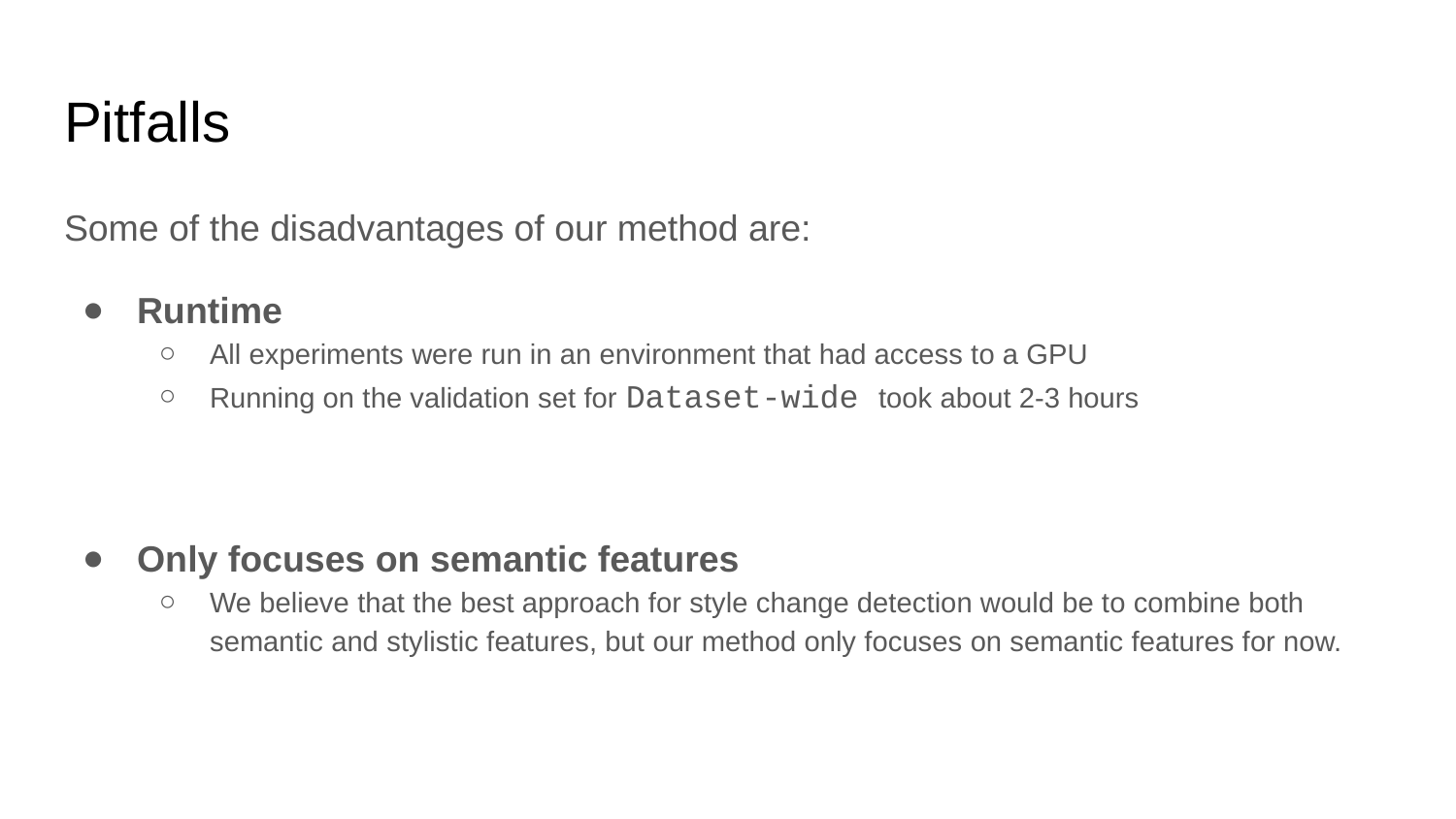

# Pitfalls
Some of the disadvantages of our method are:
Runtime
All experiments were run in an environment that had access to a GPU
Running on the validation set for Dataset-wide took about 2-3 hours

Only focuses on semantic features
We believe that the best approach for style change detection would be to combine both semantic and stylistic features, but our method only focuses on semantic features for now.